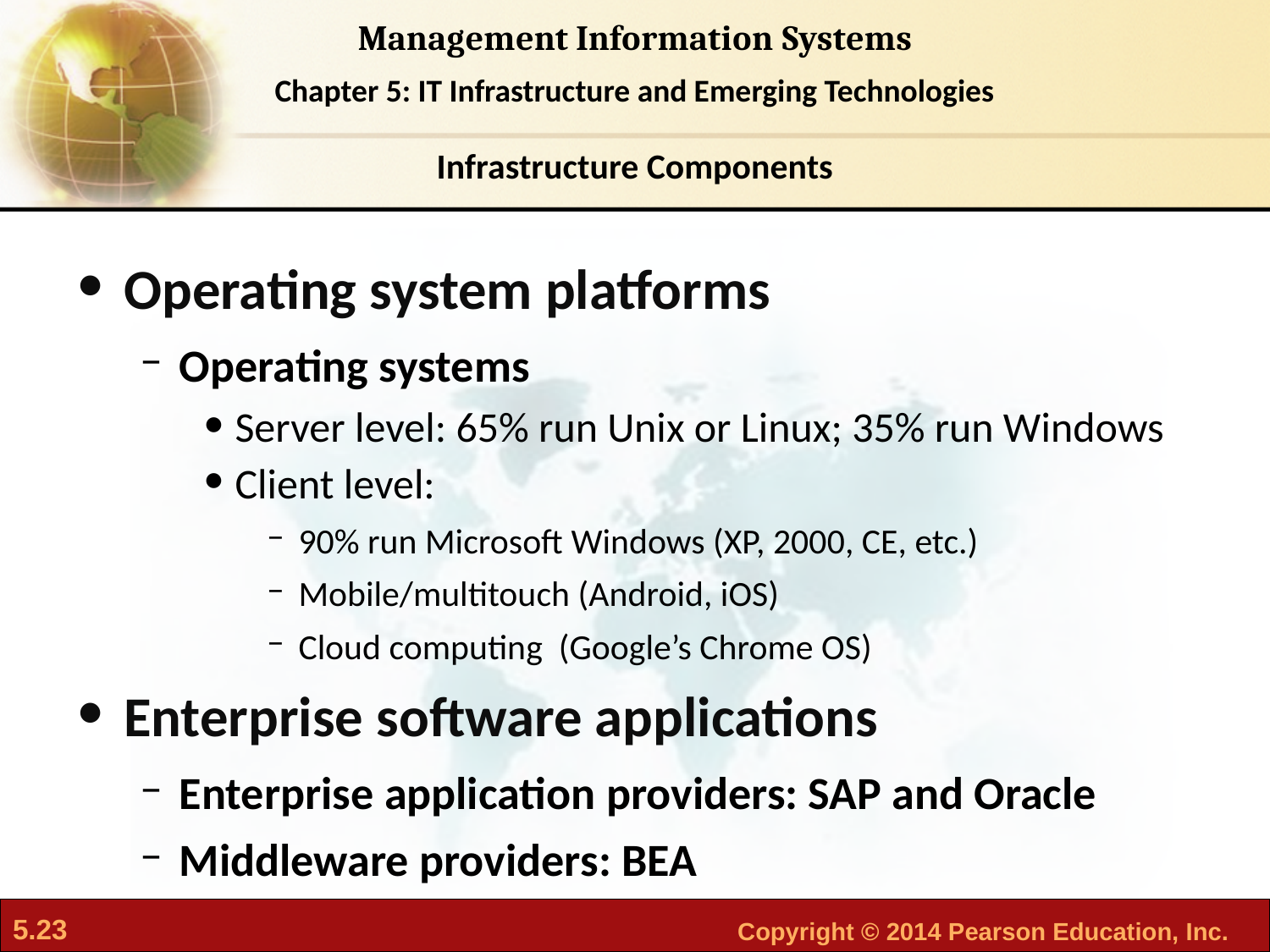

Infrastructure Components
Operating system platforms
Operating systems
Server level: 65% run Unix or Linux; 35% run Windows
Client level:
90% run Microsoft Windows (XP, 2000, CE, etc.)
Mobile/multitouch (Android, iOS)
Cloud computing  (Google’s Chrome OS)
Enterprise software applications
Enterprise application providers: SAP and Oracle
Middleware providers: BEA